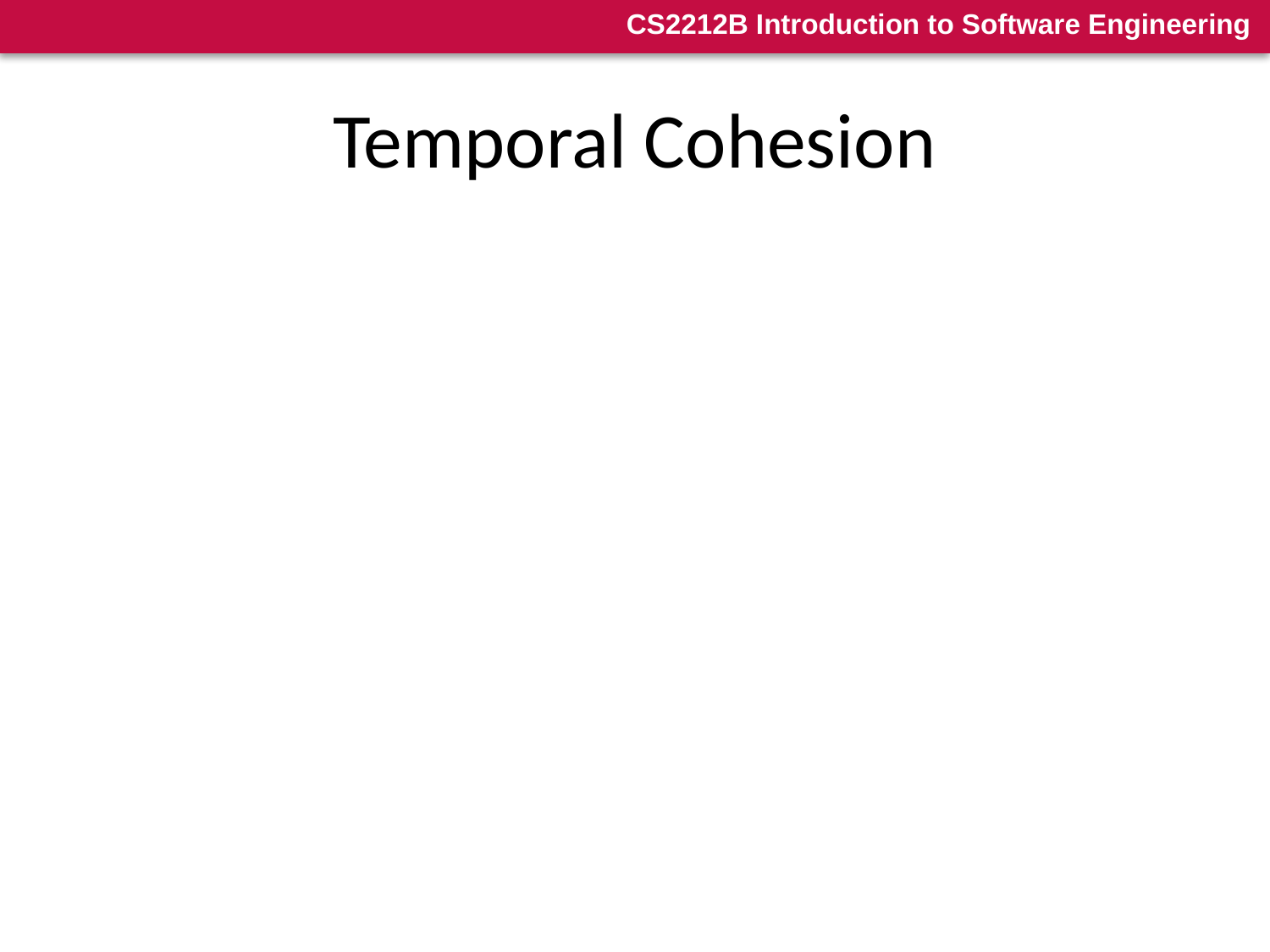

# Temporal Cohesion
Temporal cohesion concerns a module organized to contain all those operations which occur at a similar point in time.

Consider a product performing the following major steps:
initialization, get user input, run calculations, perform appropriate output, cleanup.

Temporal cohesion would lead to five modules named initialize, input, calculate, output and cleanup.

This division will most probably lead to code duplication across the modules, e.g.,
Each module may have code that manipulates one of the major data structures used in the program.